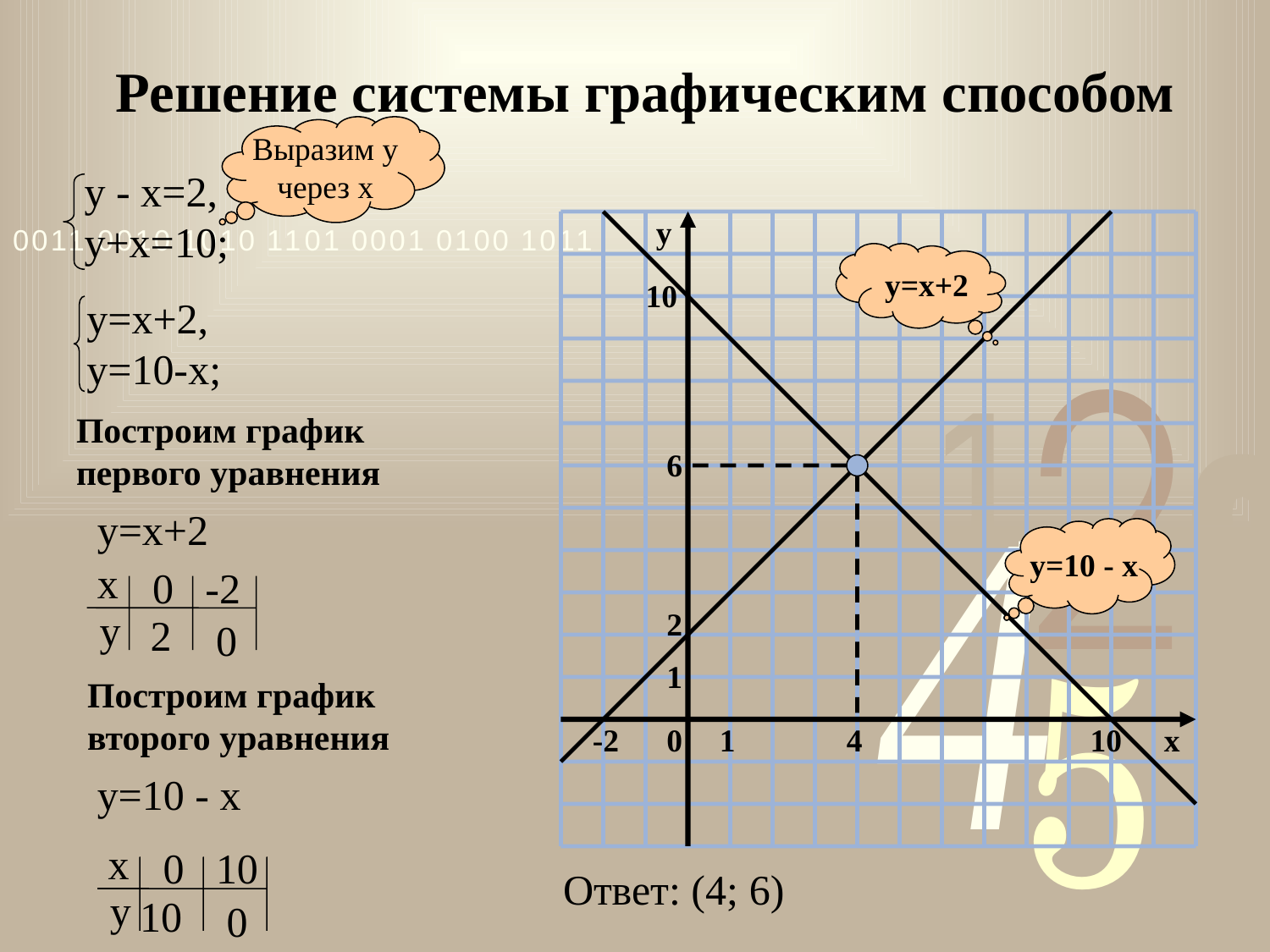

# Решение системы графическим способом
Выразим у
через х
у - х=2,
у+х=10;

y

10
6
2
1
-2
0
1
4
10
x

y=x+2
у=х+2,
у=10-х;

Построим график
первого уравнения

у=х+2
y=10 - x
х
0
-2

у
2

0
Построим график
второго уравнения
у=10 - х
х
0
10

у
10

0
Ответ: (4; 6)